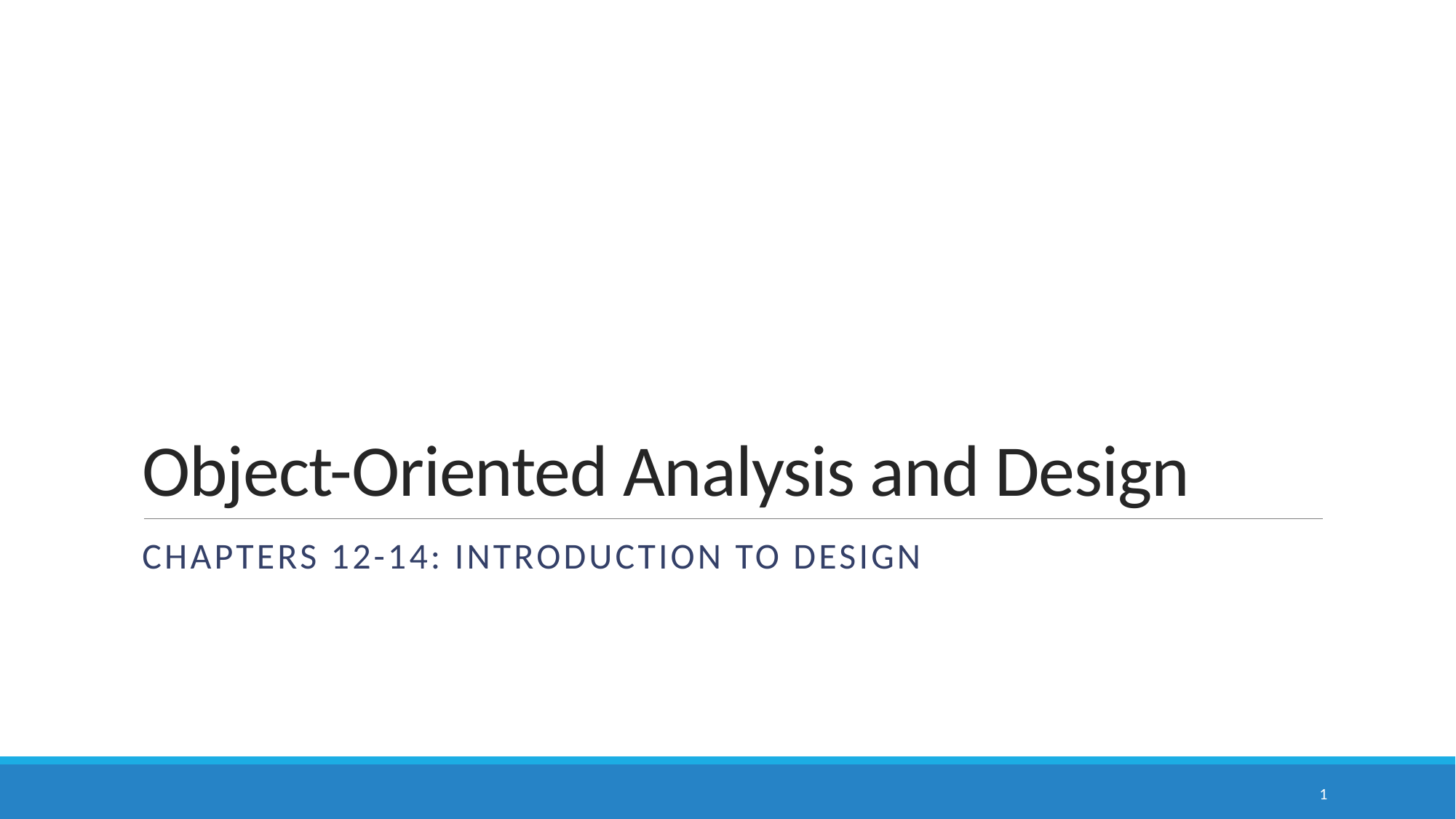

# Object-Oriented Analysis and Design
Chapters 12-14: introduction to design
1